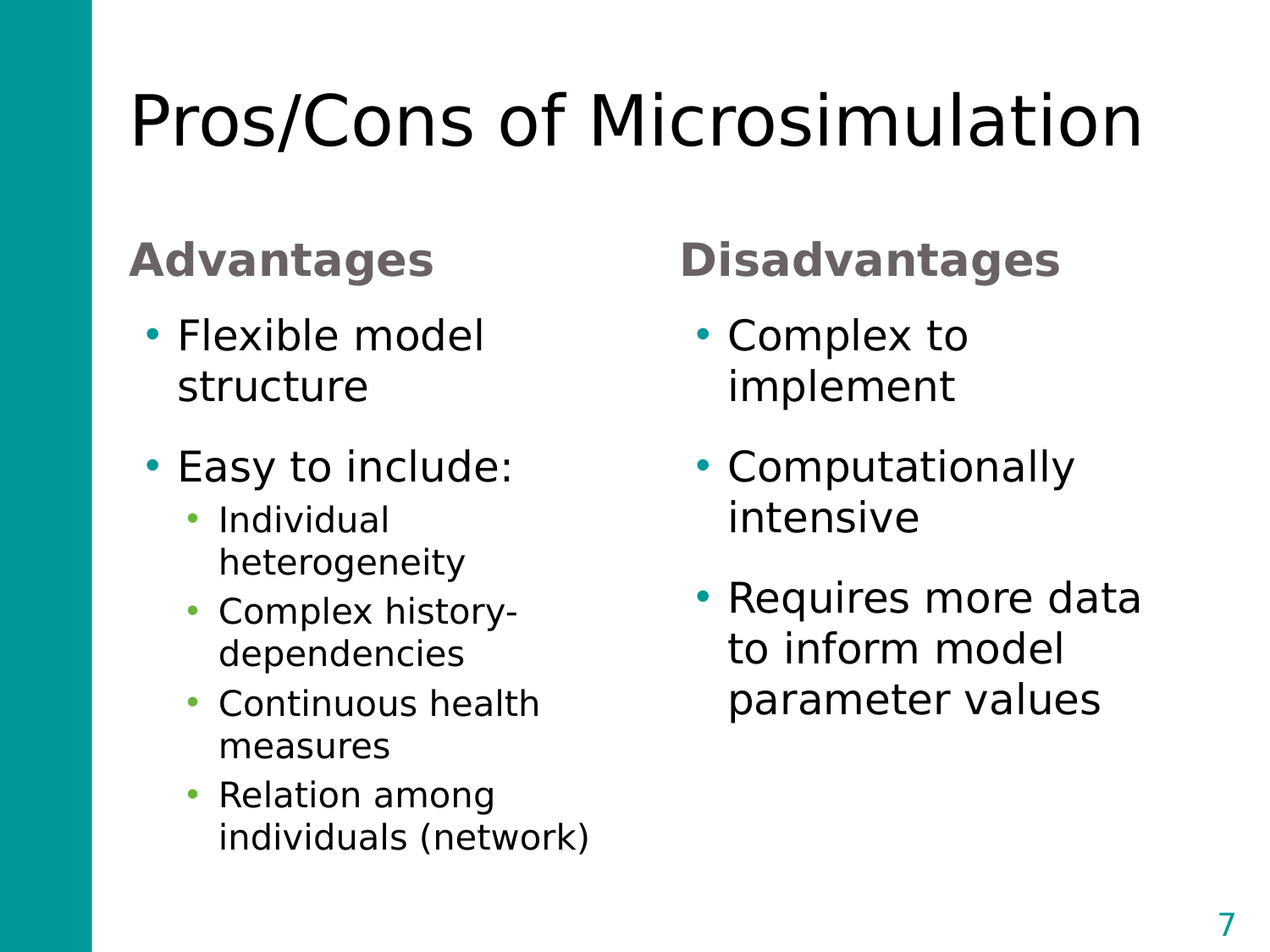

# Pros/Cons of Microsimulation
Advantages
Disadvantages
Flexible model structure
Easy to include:
Individual heterogeneity
Complex history-dependencies
Continuous health measures
Relation among individuals (network)

Complex to implement
Computationally intensive
Requires more data to inform model parameter values
7